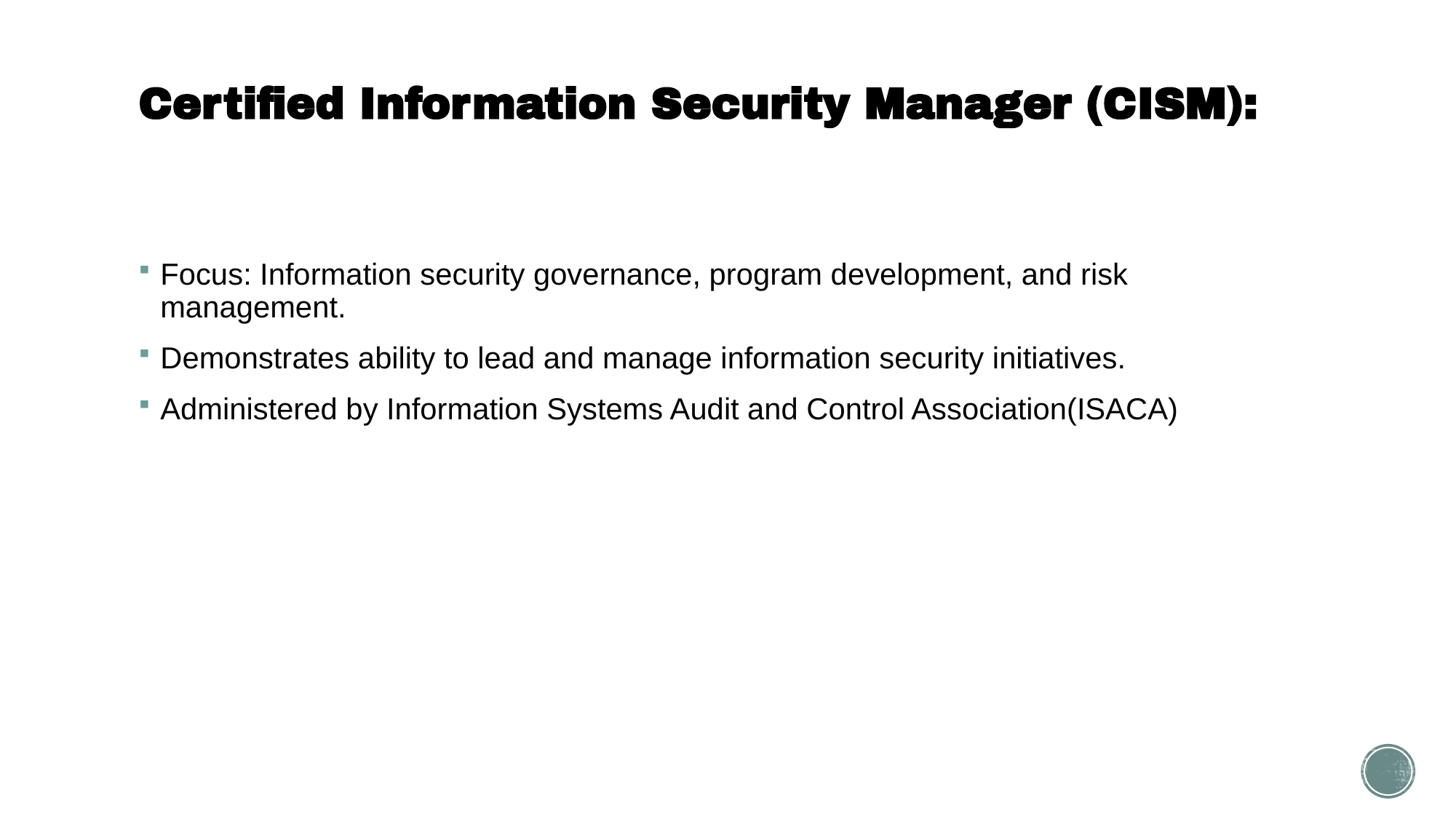

# Certified Information Security Manager (CISM):
Focus: Information security governance, program development, and risk management.
Demonstrates ability to lead and manage information security initiatives.
Administered by Information Systems Audit and Control Association(ISACA)